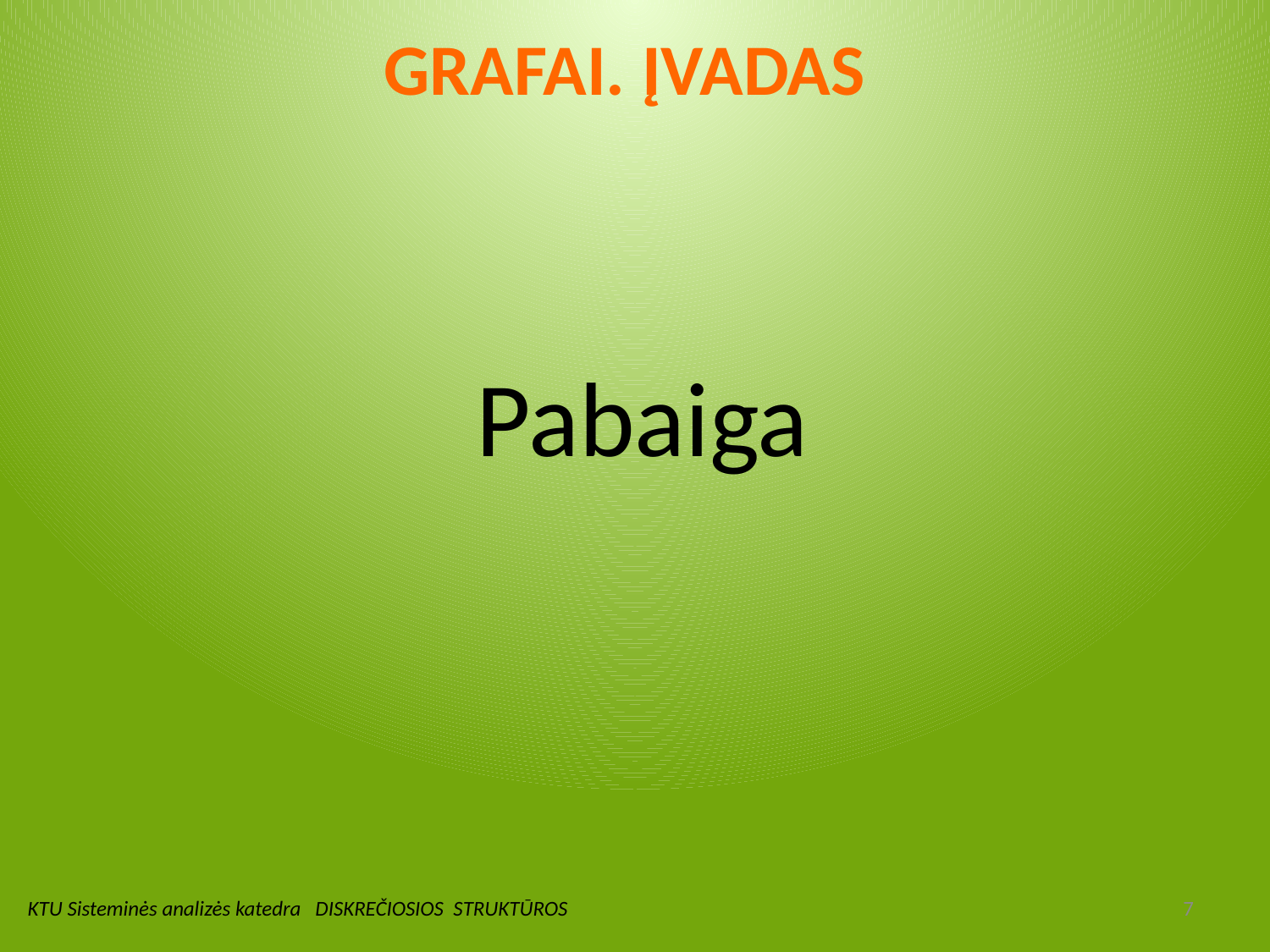

# GRAFAI. ĮVADAS

Pabaiga
KTU Sisteminės analizės katedra   DISKREČIOSIOS  STRUKTŪROS
7